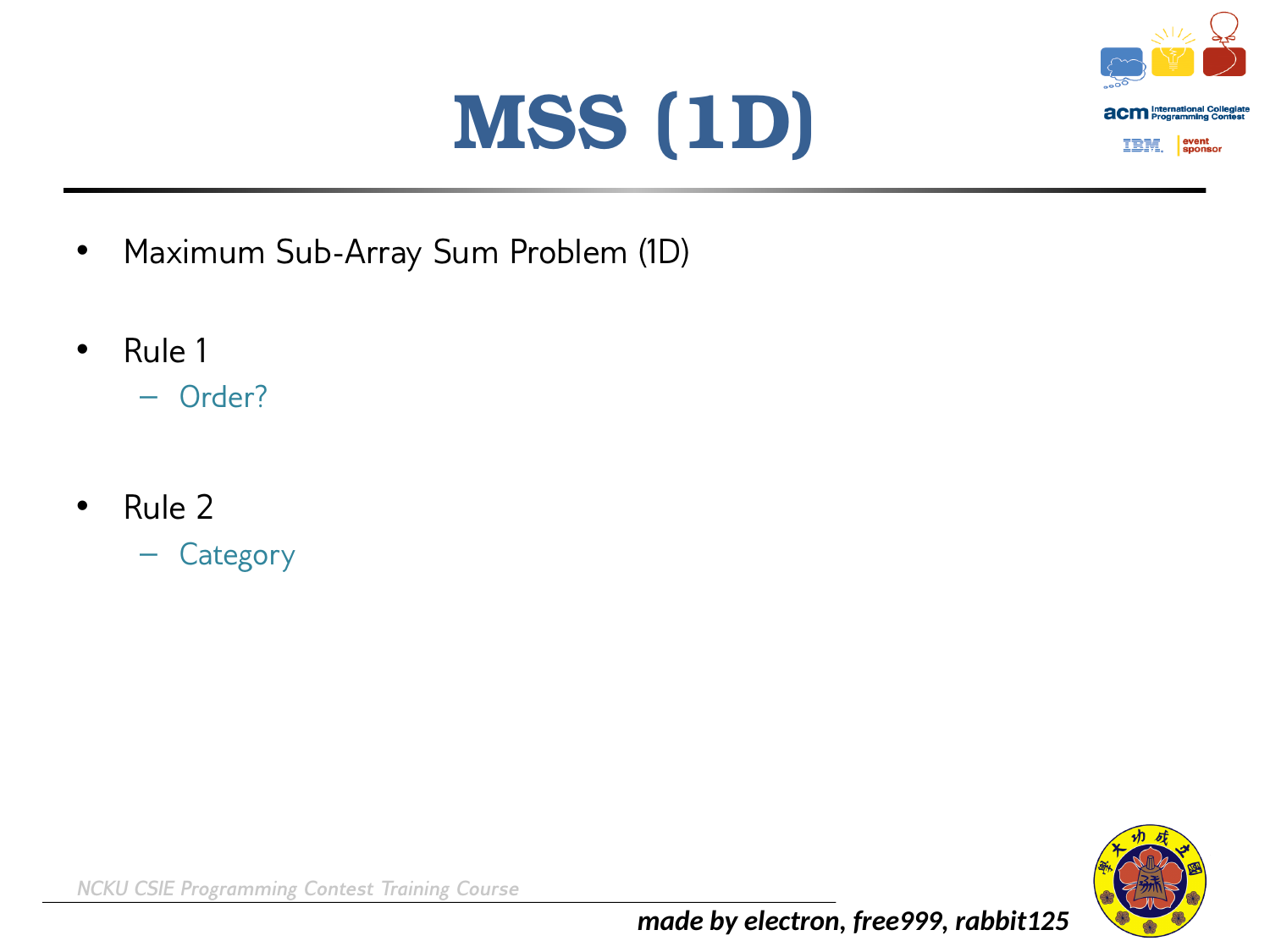

# MSS (1D)
Maximum Sub-Array Sum Problem (1D)

Rule 1
Order?

Rule 2
Category

NCKU CSIE Programming Contest Training Course